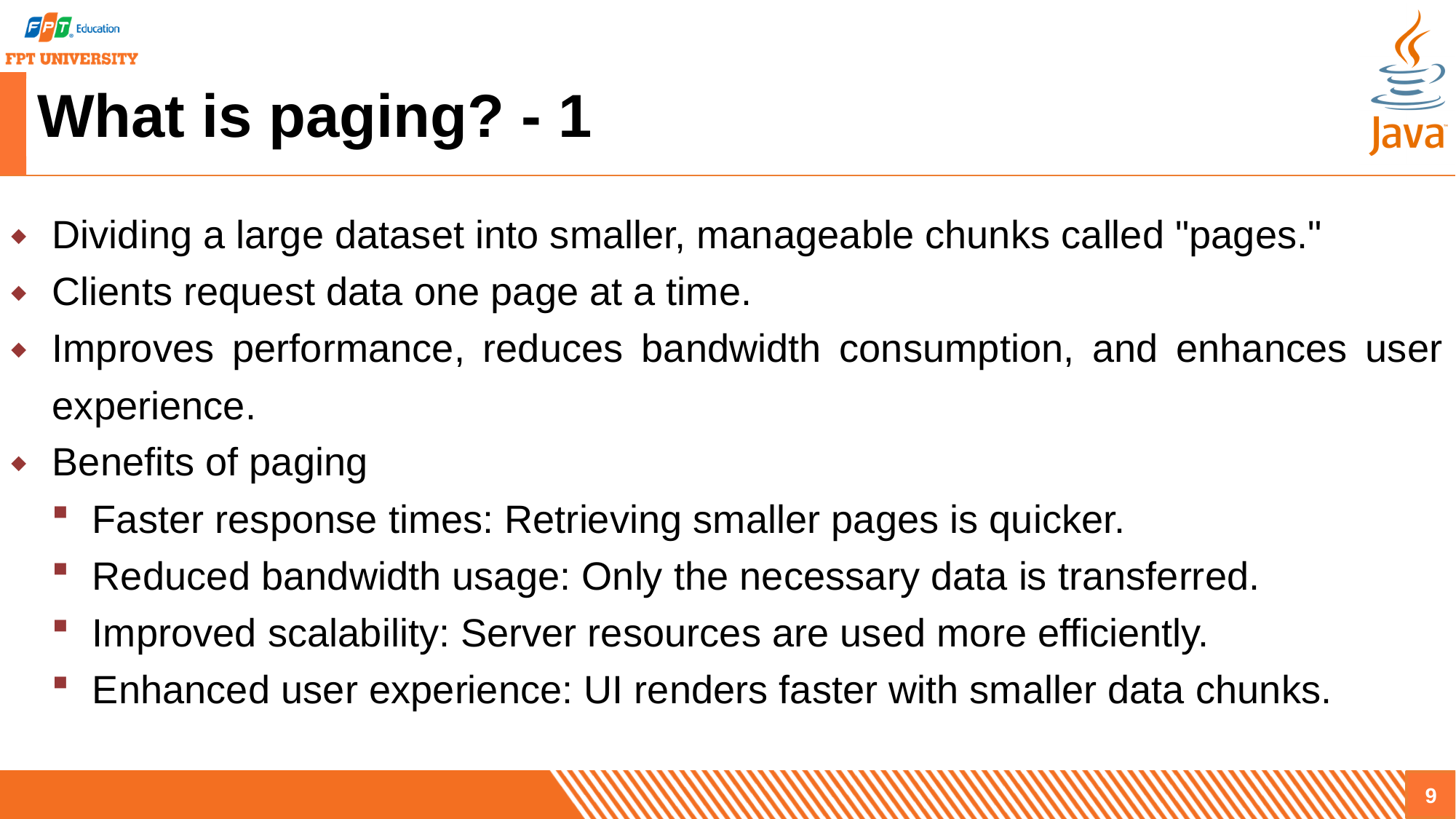

# What is paging? - 1
Dividing a large dataset into smaller, manageable chunks called "pages."
Clients request data one page at a time.
Improves performance, reduces bandwidth consumption, and enhances user experience.
Benefits of paging
Faster response times: Retrieving smaller pages is quicker.
Reduced bandwidth usage: Only the necessary data is transferred.
Improved scalability: Server resources are used more efficiently.
Enhanced user experience: UI renders faster with smaller data chunks.
9